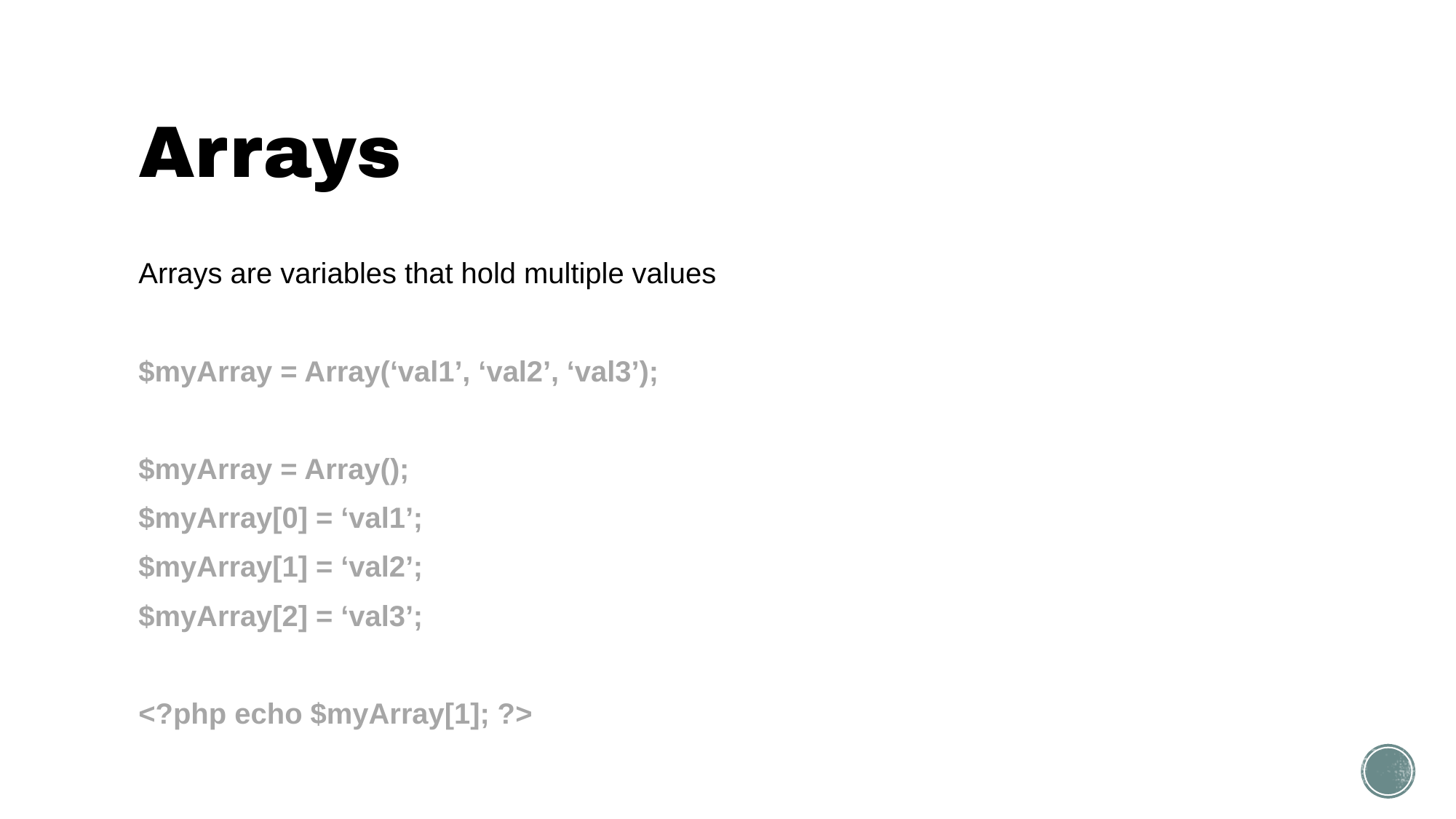

# Arrays
Arrays are variables that hold multiple values

$myArray = Array(‘val1’, ‘val2’, ‘val3’);

$myArray = Array();
$myArray[0] = ‘val1’;
$myArray[1] = ‘val2’;
$myArray[2] = ‘val3’;

<?php echo $myArray[1]; ?>